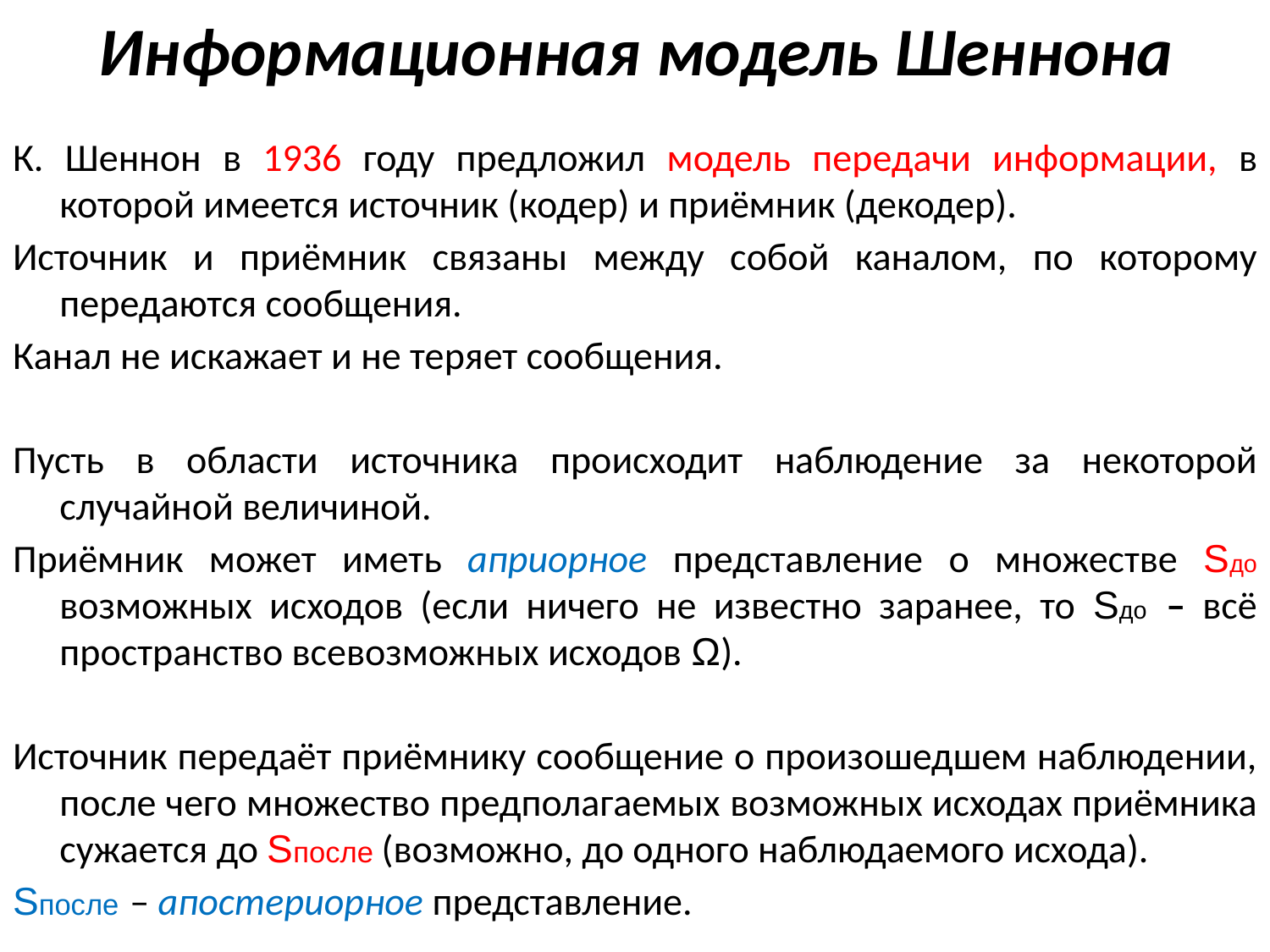

# Информационная модель Шеннона
К. Шеннон в 1936 году предложил модель передачи информации, в которой имеется источник (кодер) и приёмник (декодер).
Источник и приёмник связаны между собой каналом, по которому передаются сообщения.
Канал не искажает и не теряет сообщения.

Пусть в области источника происходит наблюдение за некоторой случайной величиной.
Приёмник может иметь априорное представление о множестве Sдо возможных исходов (если ничего не известно заранее, то Sдо – всё пространство всевозможных исходов Ω).

Источник передаёт приёмнику сообщение о произошедшем наблюдении, после чего множество предполагаемых возможных исходах приёмника сужается до Sпосле (возможно, до одного наблюдаемого исхода).
Sпосле – апостериорное представление.